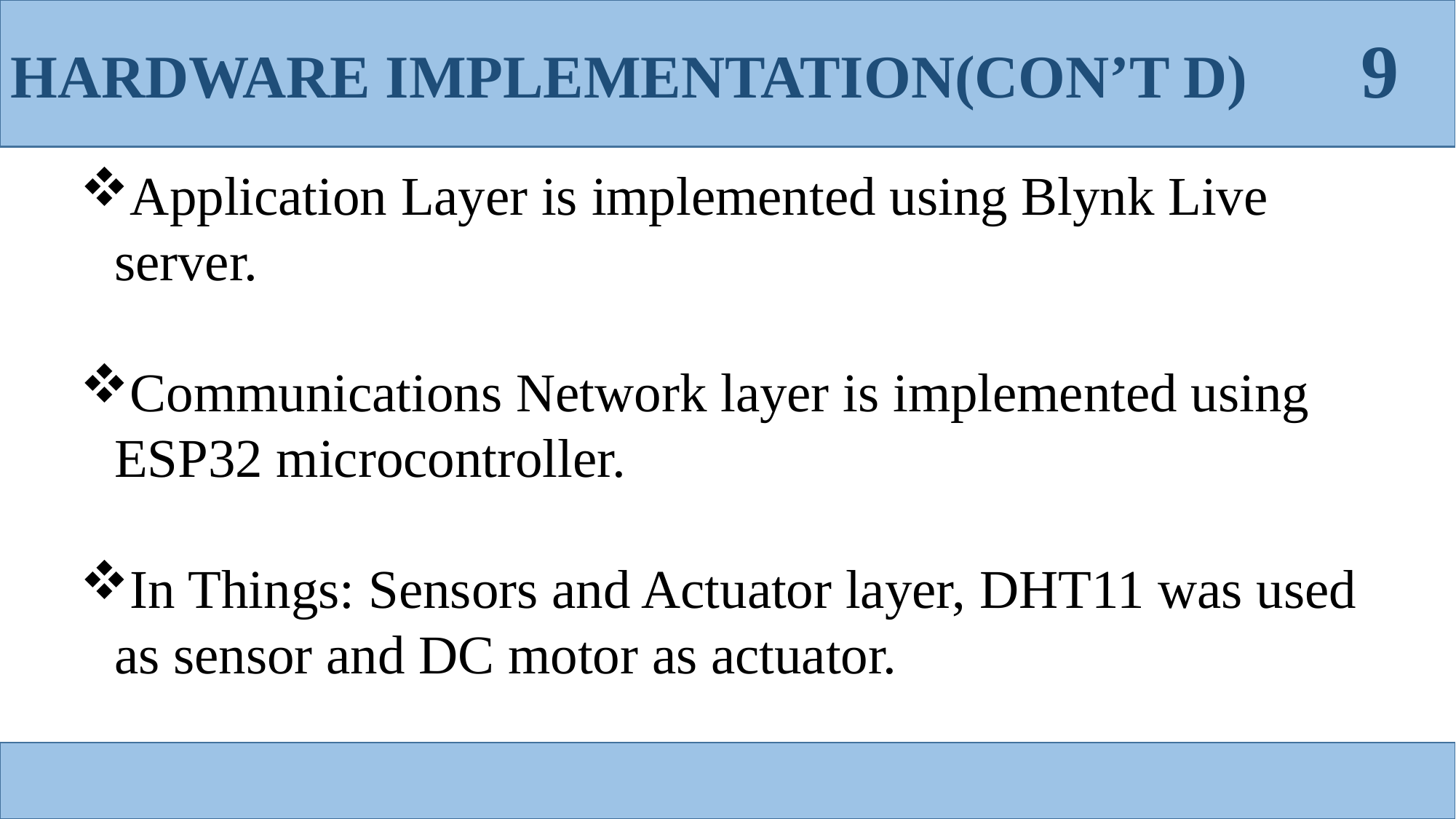

HARDWARE IMPLEMENTATION(CON’T D)

9

Application Layer is implemented using Blynk Live server.

Communications Network layer is implemented using ESP32 microcontroller.

In Things: Sensors and Actuator layer, DHT11 was used as sensor and DC motor as actuator.